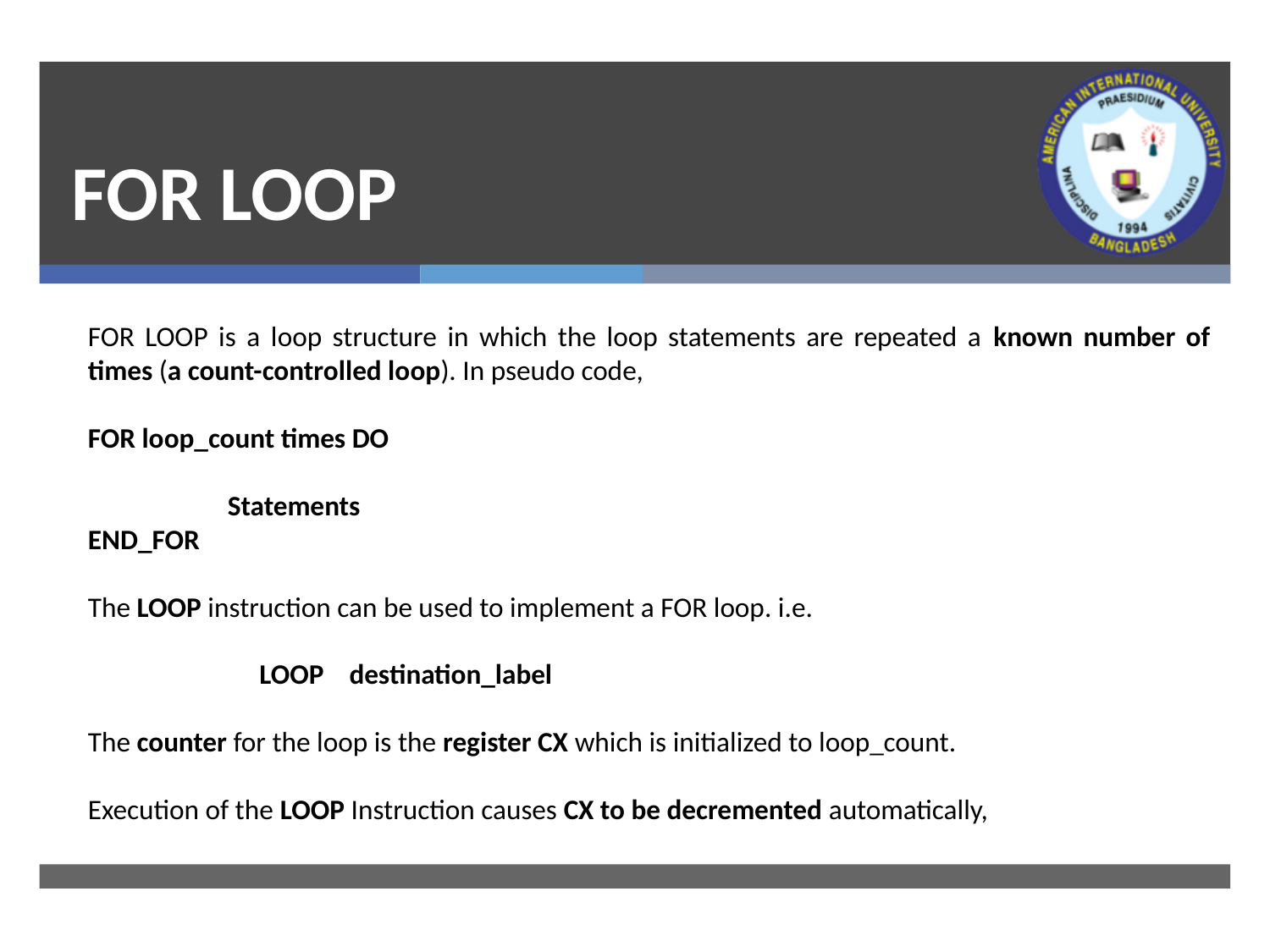

# FOR LOOP
FOR LOOP is a loop structure in which the loop statements are repeated a known number of times (a count-controlled loop). In pseudo code,

FOR loop_count times DO

                      Statements
END_FOR

The LOOP instruction can be used to implement a FOR loop. i.e.

                           LOOP    destination_label

The counter for the loop is the register CX which is initialized to loop_count.

Execution of the LOOP Instruction causes CX to be decremented automatically,